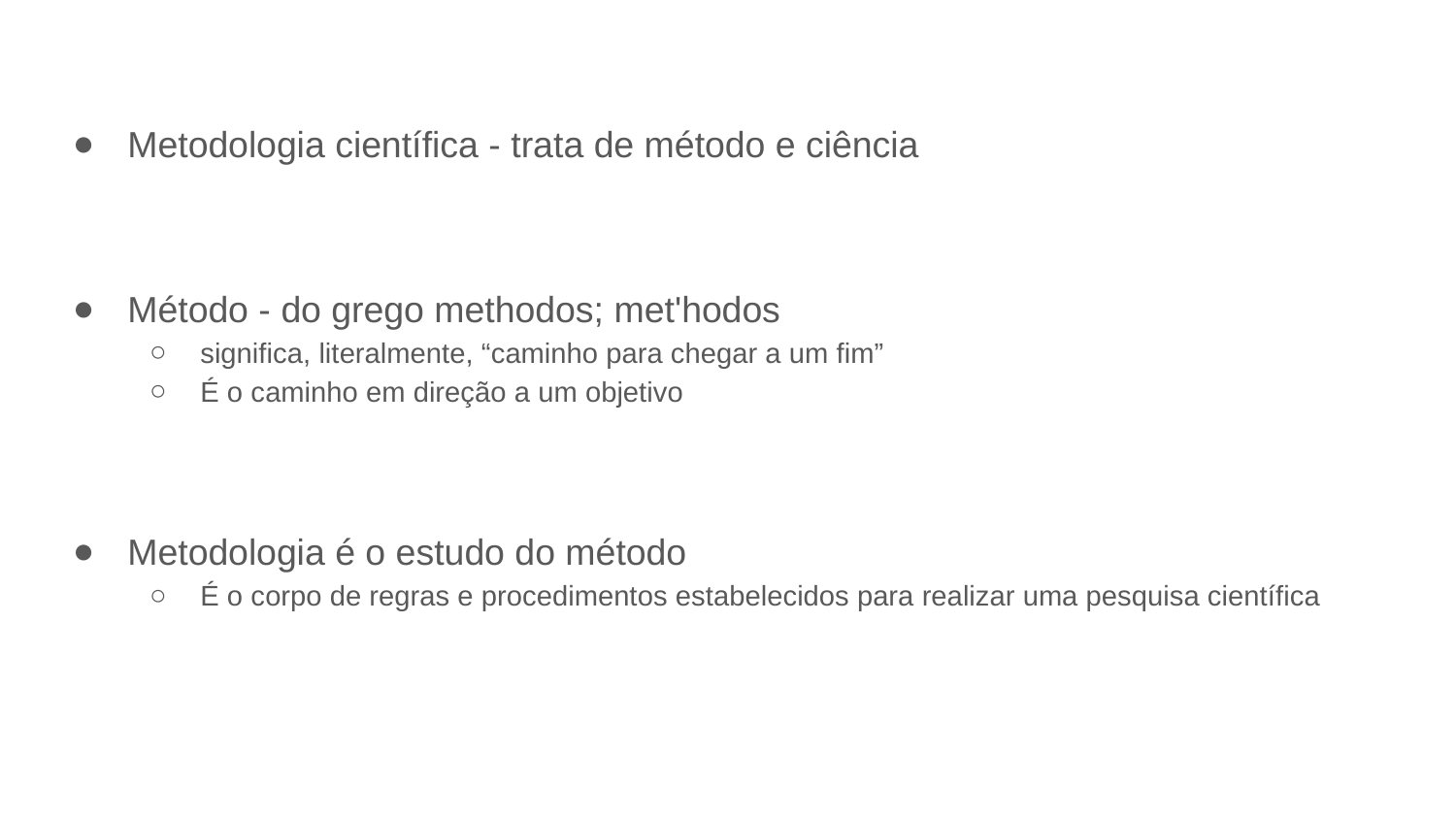

Metodologia científica - trata de método e ciência

Método - do grego methodos; met'hodos
significa, literalmente, “caminho para chegar a um fim”
É o caminho em direção a um objetivo

Metodologia é o estudo do método
É o corpo de regras e procedimentos estabelecidos para realizar uma pesquisa científica